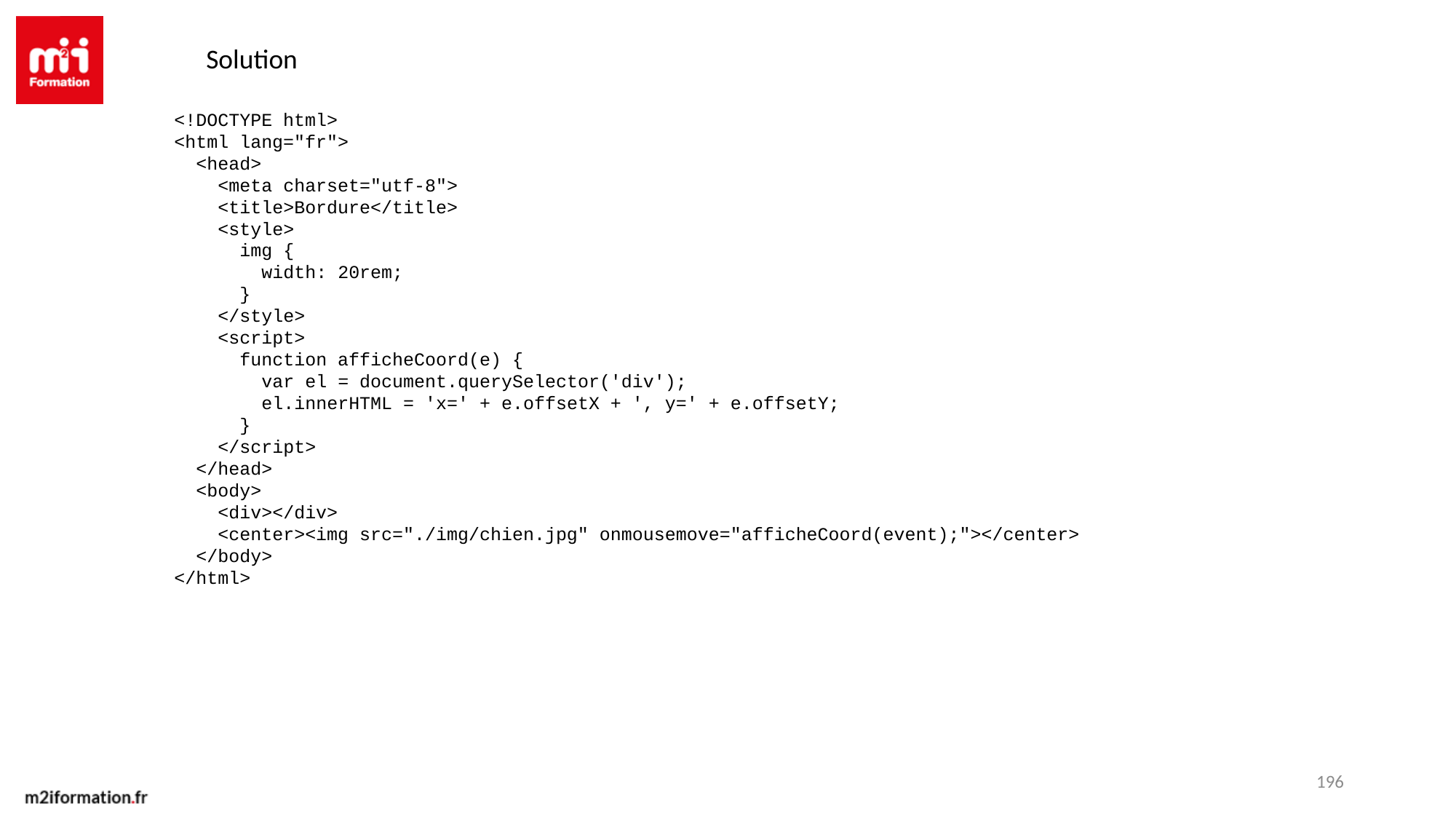

Solution
<!DOCTYPE html>
<html lang="fr">
  <head>
    <meta charset="utf-8">
    <title>Bordure</title>
    <style>
      img {
        width: 20rem;
      }
    </style>
    <script>
      function afficheCoord(e) {
        var el = document.querySelector('div');
        el.innerHTML = 'x=' + e.offsetX + ', y=' + e.offsetY;
      }
    </script>
  </head>
  <body>
    <div></div>
    <center><img src="./img/chien.jpg" onmousemove="afficheCoord(event);"></center>
  </body>
</html>
196